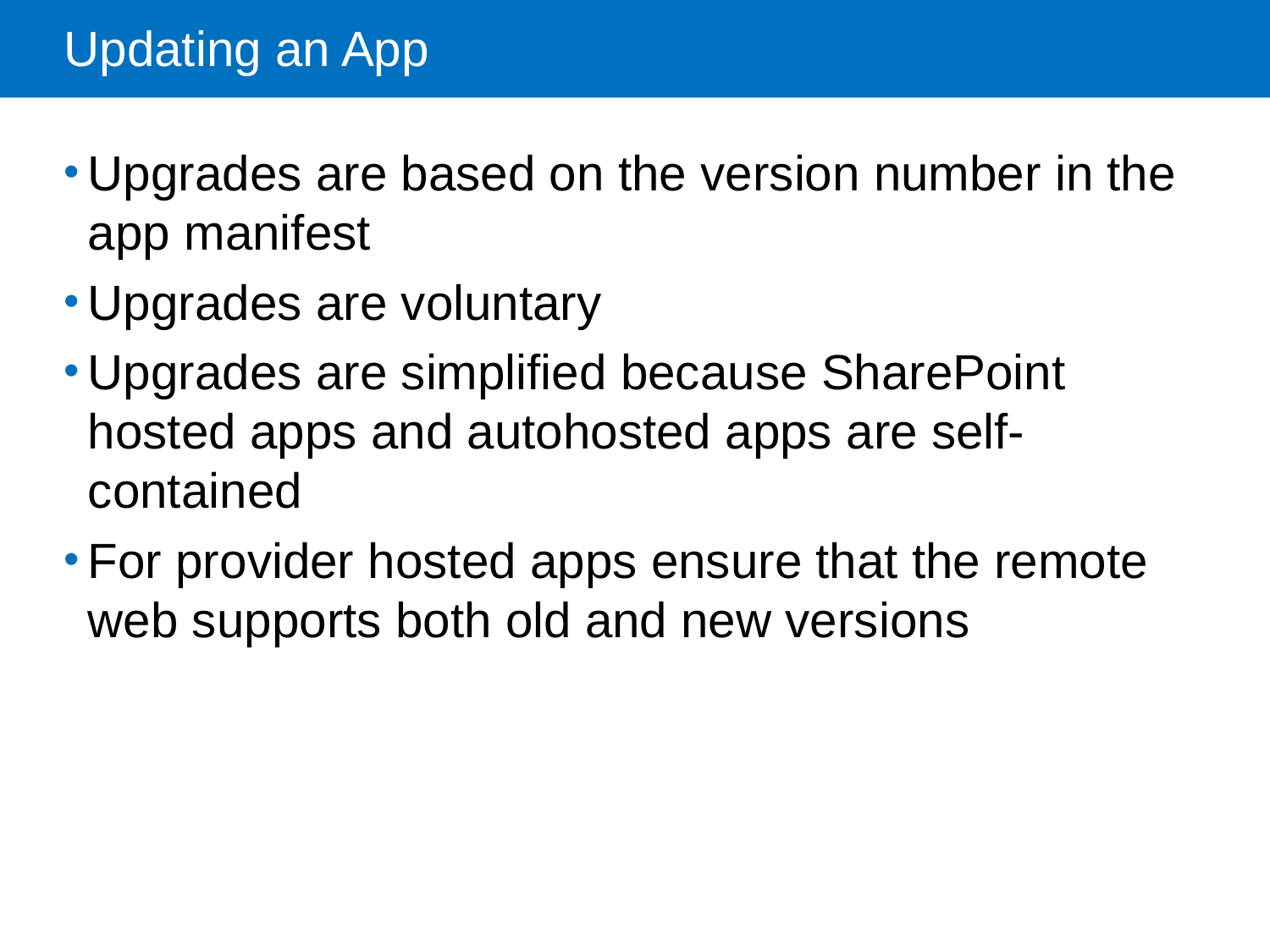

# Updating an App
Upgrades are based on the version number in the app manifest
Upgrades are voluntary
Upgrades are simplified because SharePoint hosted apps and autohosted apps are self-contained
For provider hosted apps ensure that the remote web supports both old and new versions